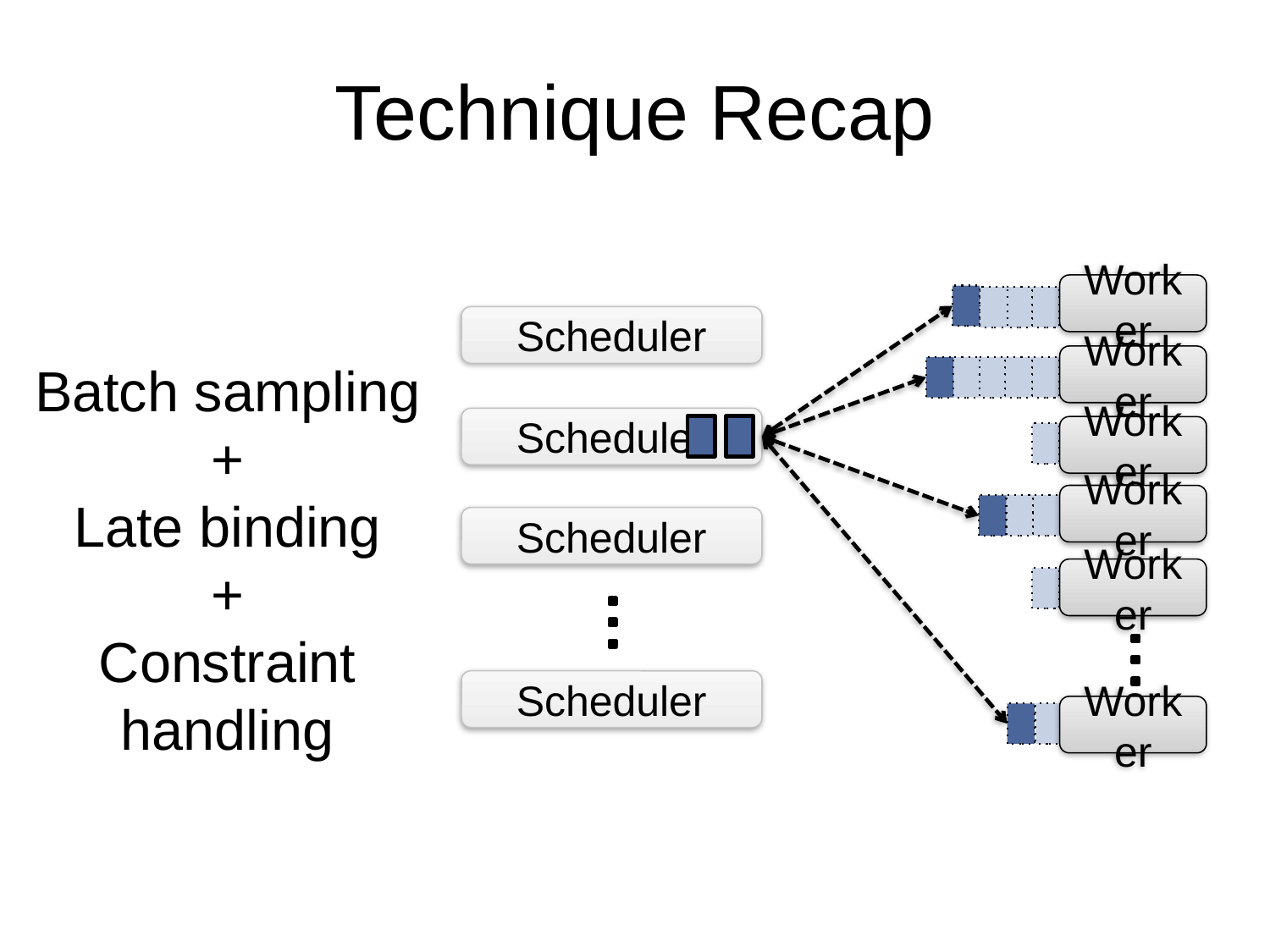

# Technique Recap
Worker

Scheduler
Worker
Batch sampling
+
Late binding
+
Constraint handling

Scheduler

Worker

Worker

Scheduler
Worker

Scheduler
Worker